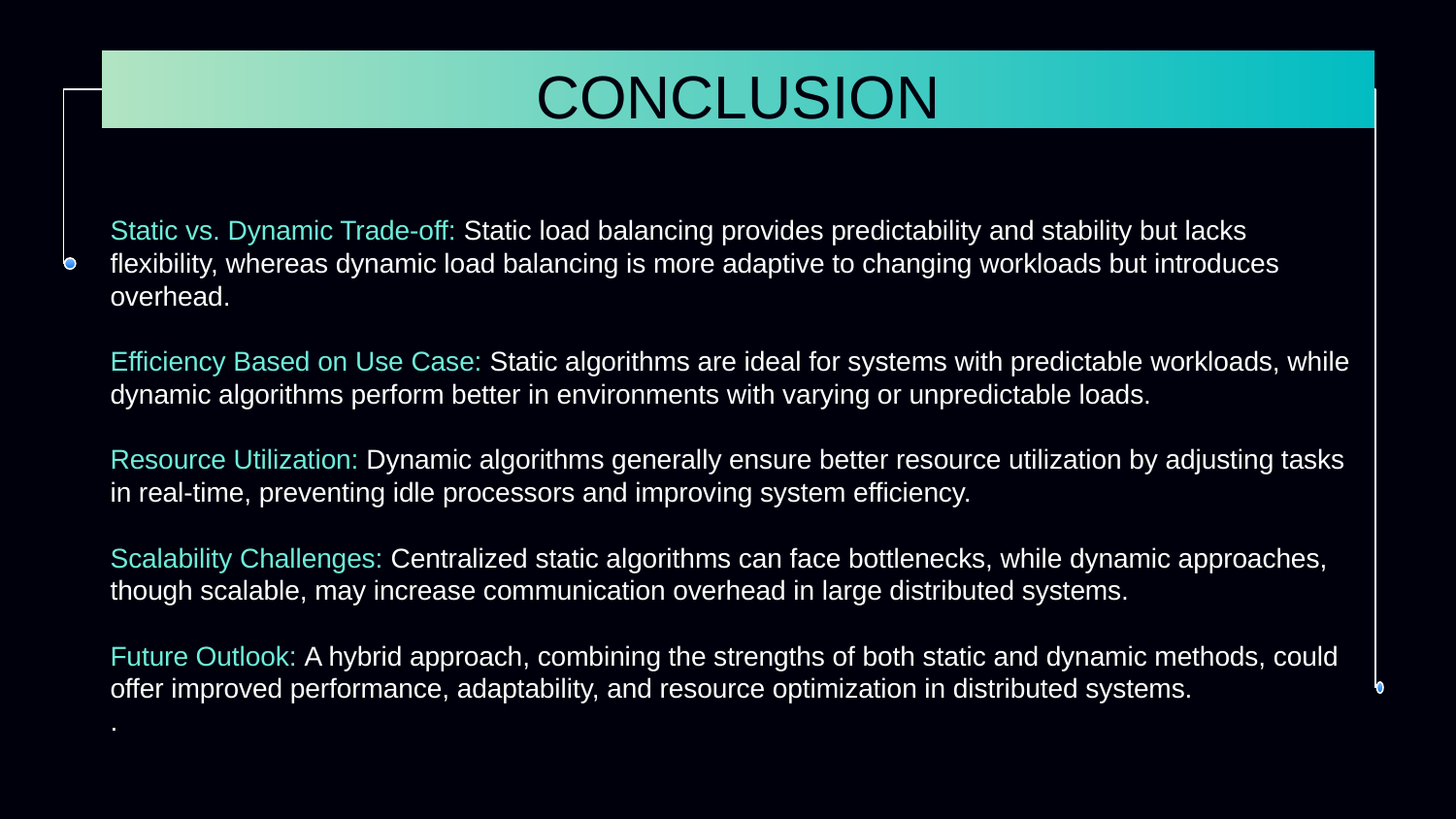

# CONCLUSION

Static vs. Dynamic Trade-off: Static load balancing provides predictability and stability but lacks flexibility, whereas dynamic load balancing is more adaptive to changing workloads but introduces overhead.

Efficiency Based on Use Case: Static algorithms are ideal for systems with predictable workloads, while dynamic algorithms perform better in environments with varying or unpredictable loads.

Resource Utilization: Dynamic algorithms generally ensure better resource utilization by adjusting tasks in real-time, preventing idle processors and improving system efficiency.

Scalability Challenges: Centralized static algorithms can face bottlenecks, while dynamic approaches, though scalable, may increase communication overhead in large distributed systems.

Future Outlook: A hybrid approach, combining the strengths of both static and dynamic methods, could offer improved performance, adaptability, and resource optimization in distributed systems.
.